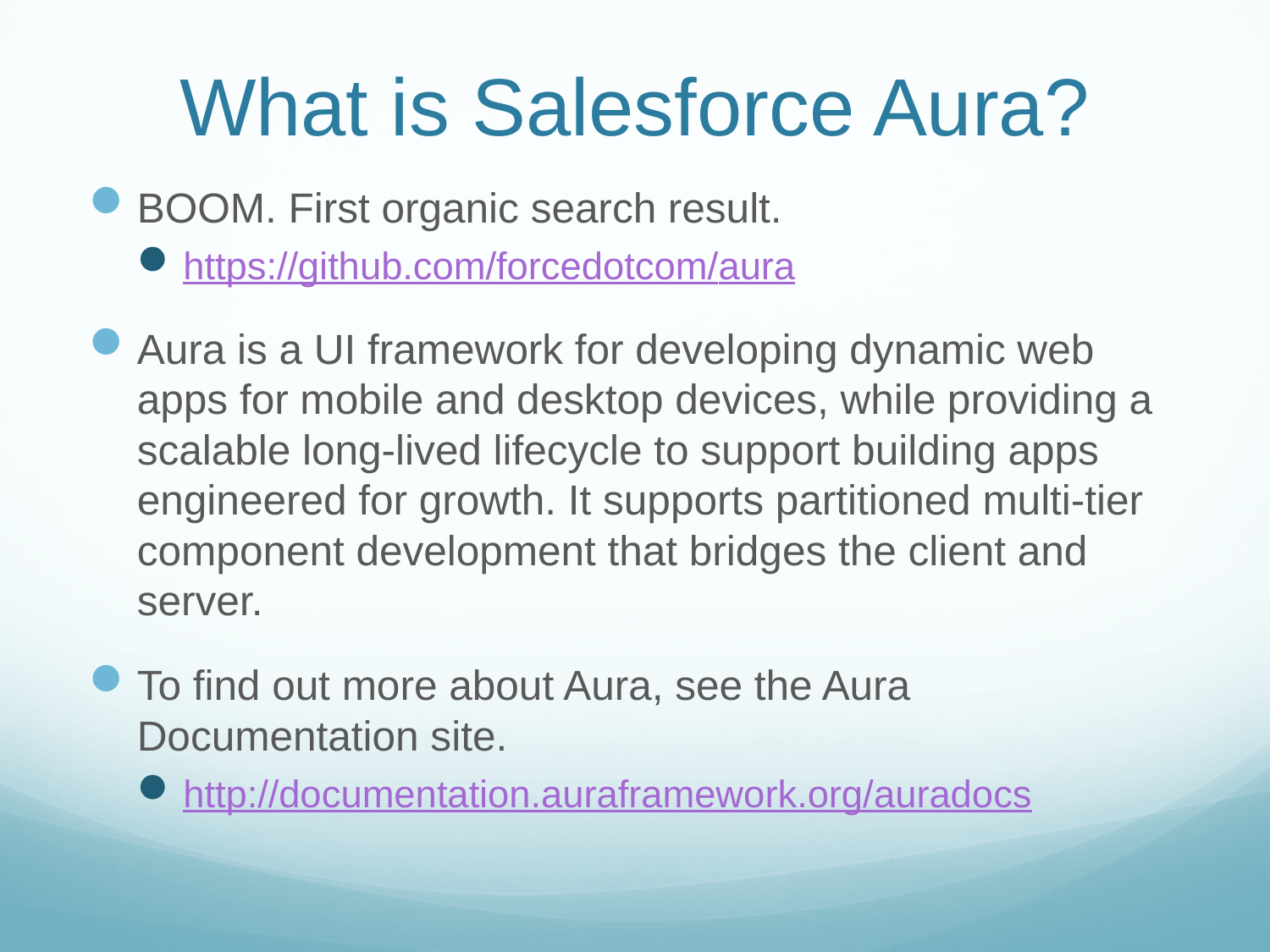

# What is Salesforce Aura?
BOOM. First organic search result.
https://github.com/forcedotcom/aura
Aura is a UI framework for developing dynamic web apps for mobile and desktop devices, while providing a scalable long-lived lifecycle to support building apps engineered for growth. It supports partitioned multi-tier component development that bridges the client and server.
To find out more about Aura, see the Aura Documentation site.
http://documentation.auraframework.org/auradocs